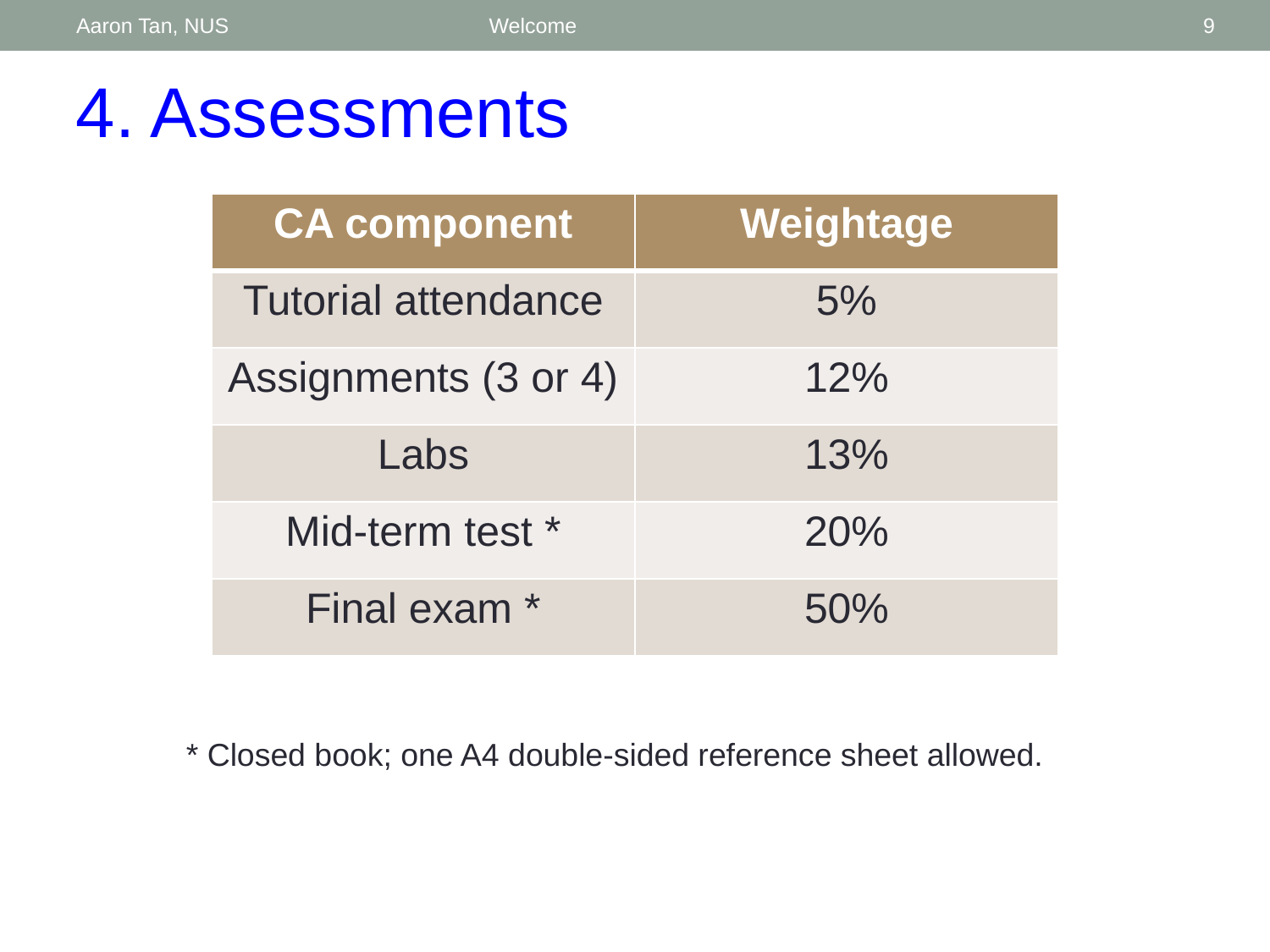

Aaron Tan, NUS
Welcome
9
4. Assessments
| CA component | Weightage |
| --- | --- |
| Tutorial attendance | 5% |
| Assignments (3 or 4) | 12% |
| Labs | 13% |
| Mid-term test \* | 20% |
| Final exam \* | 50% |
* Closed book; one A4 double-sided reference sheet allowed.